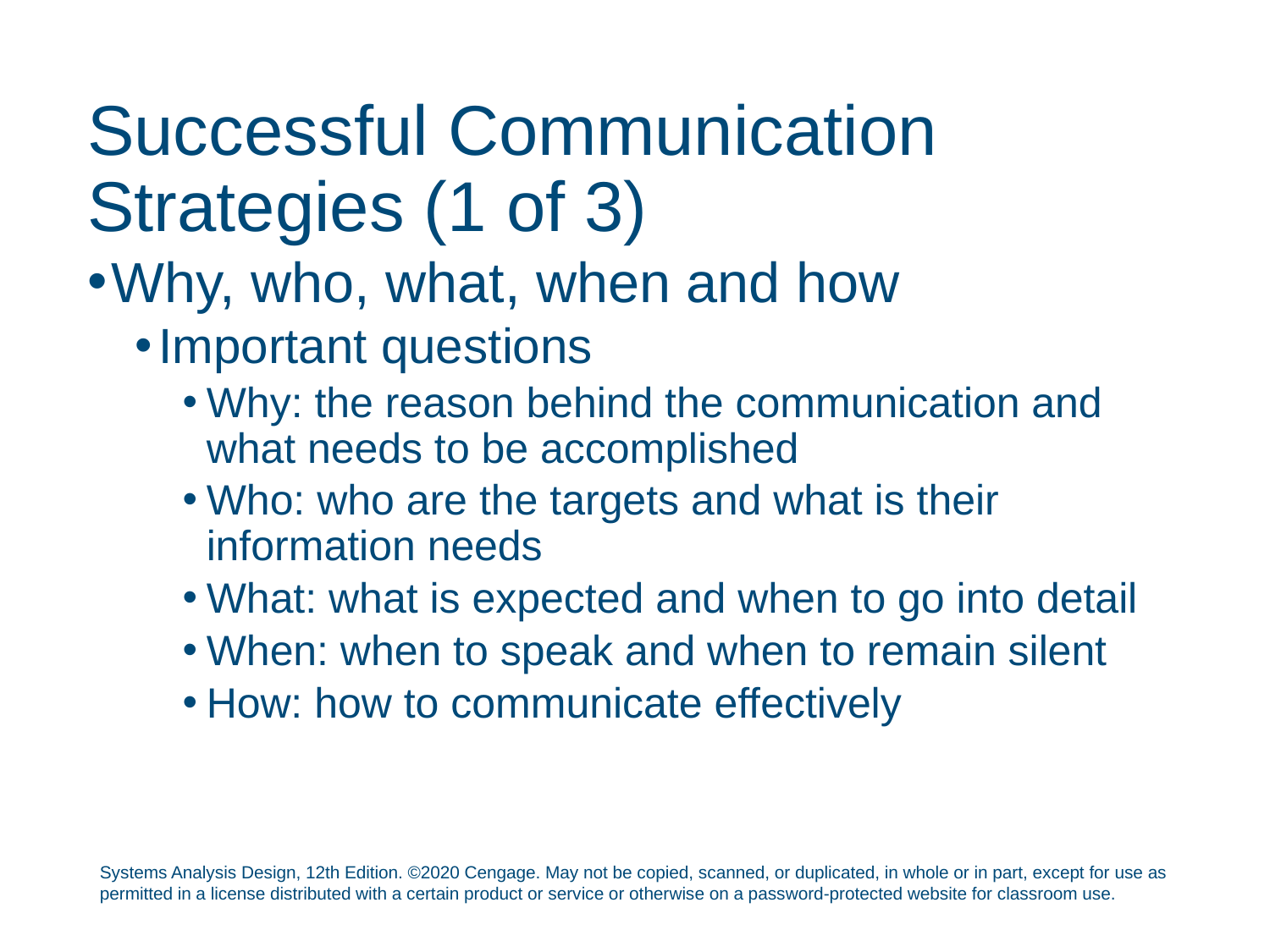

# Successful Communication Strategies (1 of 3)
Why, who, what, when and how
Important questions
Why: the reason behind the communication and what needs to be accomplished
Who: who are the targets and what is their information needs
What: what is expected and when to go into detail
When: when to speak and when to remain silent
How: how to communicate effectively
Systems Analysis Design, 12th Edition. ©2020 Cengage. May not be copied, scanned, or duplicated, in whole or in part, except for use as permitted in a license distributed with a certain product or service or otherwise on a password-protected website for classroom use.